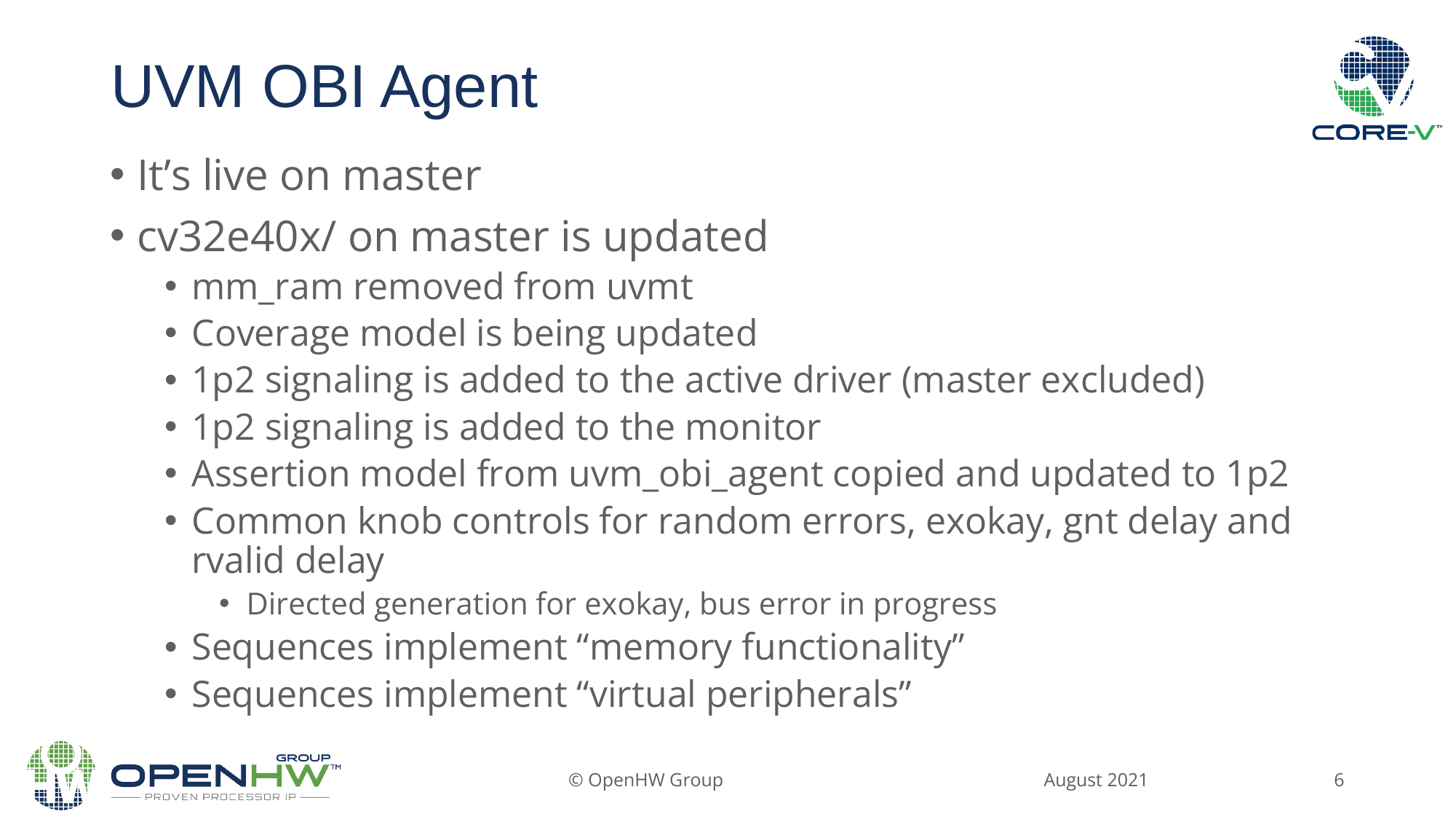

# UVM OBI Agent
It’s live on master
cv32e40x/ on master is updated
mm_ram removed from uvmt
Coverage model is being updated
1p2 signaling is added to the active driver (master excluded)
1p2 signaling is added to the monitor
Assertion model from uvm_obi_agent copied and updated to 1p2
Common knob controls for random errors, exokay, gnt delay and rvalid delay
Directed generation for exokay, bus error in progress
Sequences implement “memory functionality”
Sequences implement “virtual peripherals”

August 2021
© OpenHW Group
6